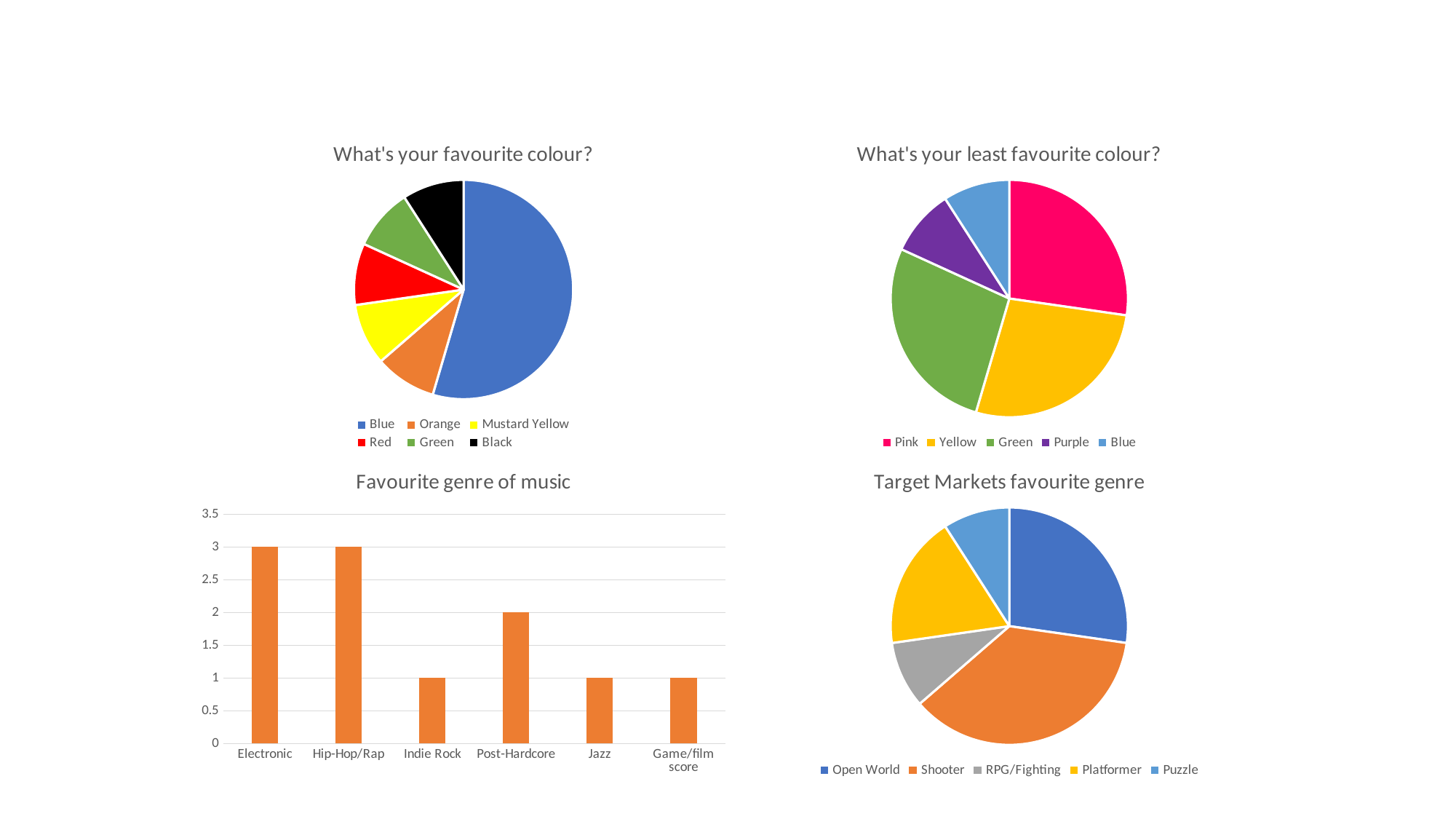

### Chart: What's your favourite colour?

| Category |  |
|---|---|
| Blue  | 6.0 |
| Orange | 1.0 |
| Mustard Yellow | 1.0 |
| Red | 1.0 |
| Green | 1.0 |
| Black | 1.0 |

### Chart: What's your least favourite colour?

| Category |  |
|---|---|
| Pink | 3.0 |
| Yellow | 3.0 |
| Green | 3.0 |
| Purple | 1.0 |
| Blue | 1.0 |

### Chart: Favourite genre of music

| Category |  |
|---|---|
| Electronic | 3.0 |
| Hip-Hop/Rap | 3.0 |
| Indie Rock | 1.0 |
| Post-Hardcore | 2.0 |
| Jazz | 1.0 |
| Game/film score | 1.0 |

### Chart: Target Markets favourite genre

| Category |  |
|---|---|
| Open World | 3.0 |
| Shooter | 4.0 |
| RPG/Fighting | 1.0 |
| Platformer | 2.0 |
| Puzzle | 1.0 |